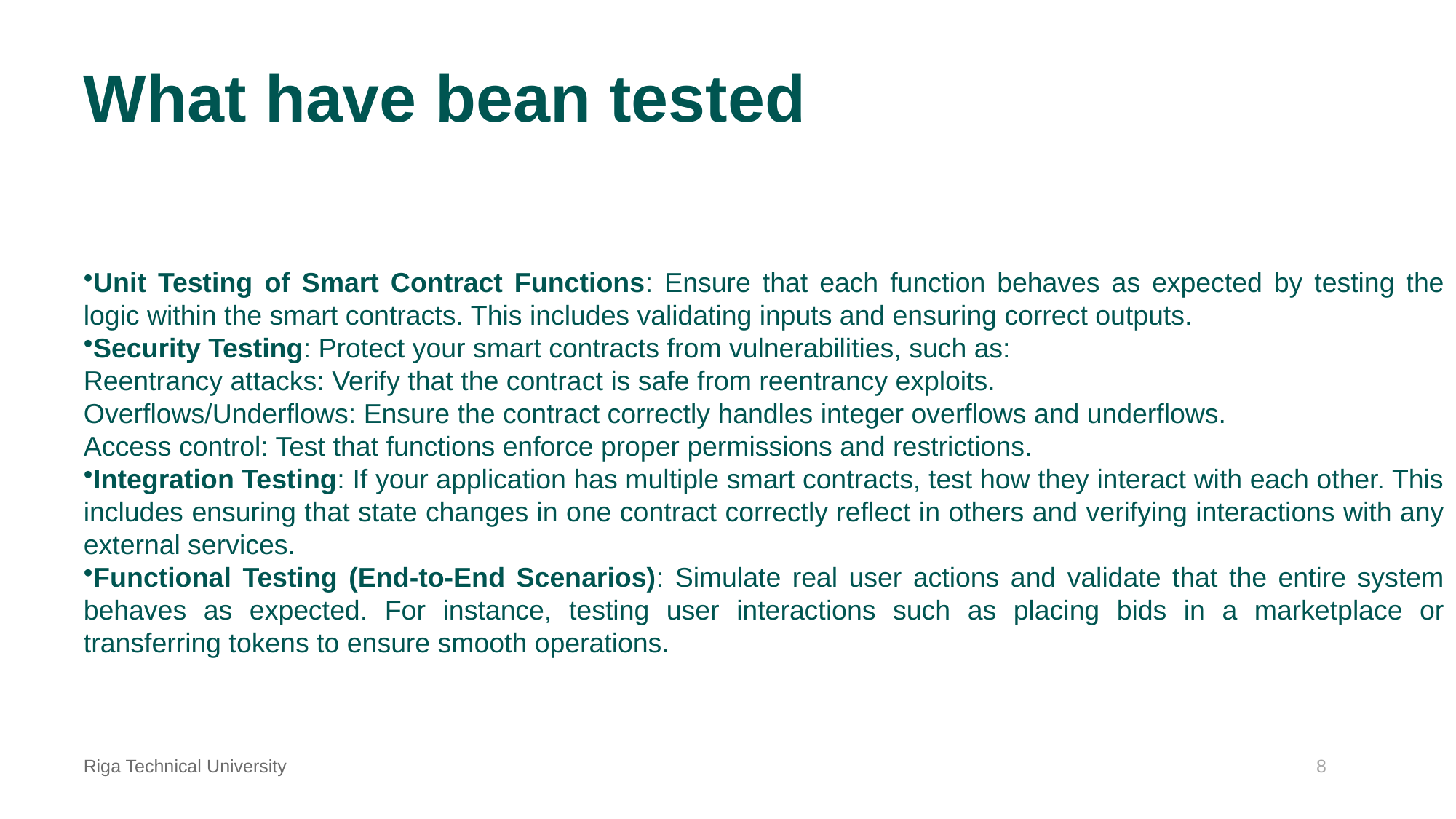

What have bean tested
Unit Testing of Smart Contract Functions: Ensure that each function behaves as expected by testing the logic within the smart contracts. This includes validating inputs and ensuring correct outputs.
Security Testing: Protect your smart contracts from vulnerabilities, such as:
Reentrancy attacks: Verify that the contract is safe from reentrancy exploits.
Overflows/Underflows: Ensure the contract correctly handles integer overflows and underflows.
Access control: Test that functions enforce proper permissions and restrictions.
Integration Testing: If your application has multiple smart contracts, test how they interact with each other. This includes ensuring that state changes in one contract correctly reflect in others and verifying interactions with any external services.
Functional Testing (End-to-End Scenarios): Simulate real user actions and validate that the entire system behaves as expected. For instance, testing user interactions such as placing bids in a marketplace or transferring tokens to ensure smooth operations.
Riga Technical University